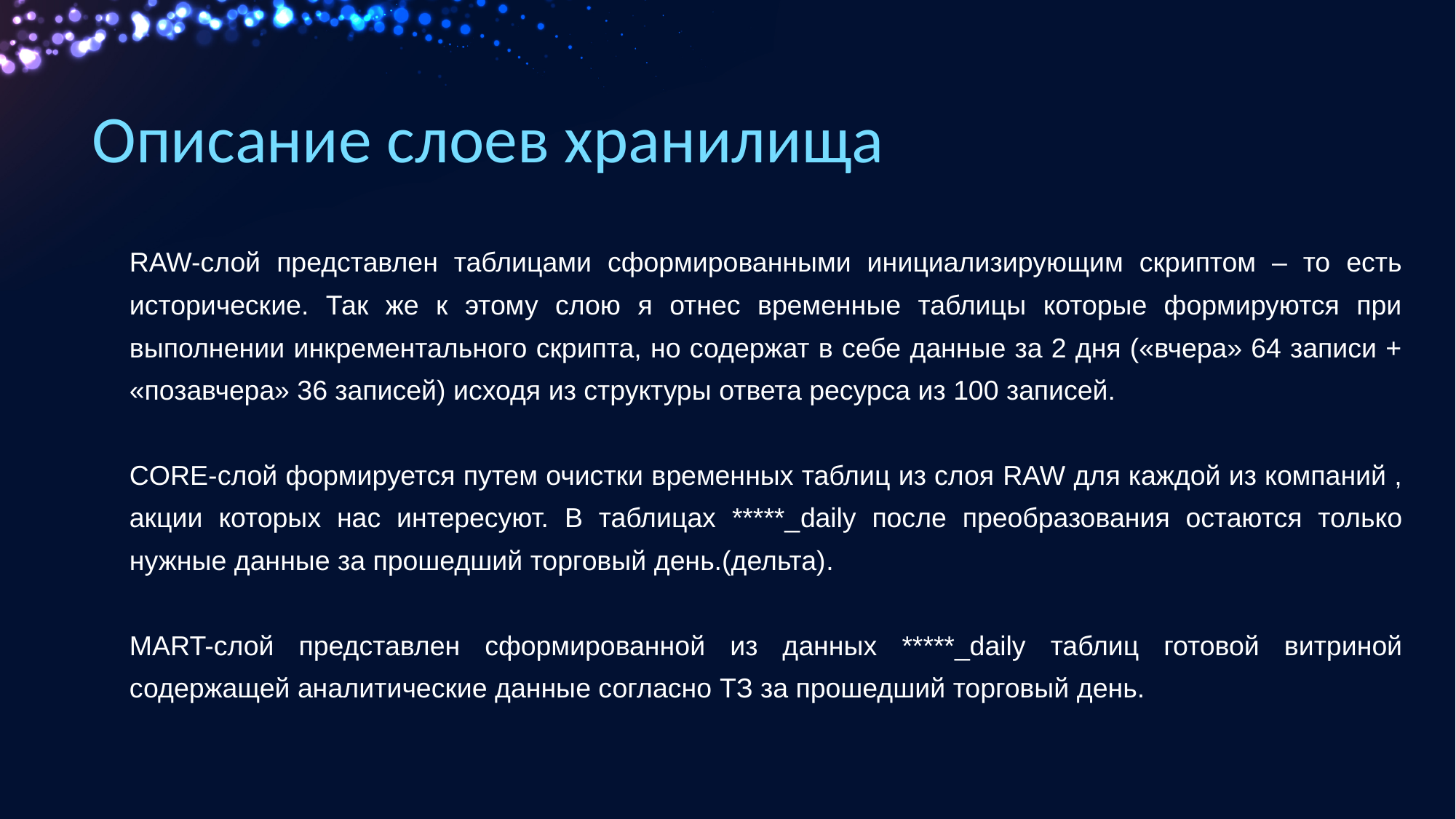

# Описание слоев хранилища
RAW-слой представлен таблицами сформированными инициализирующим скриптом – то есть исторические. Так же к этому слою я отнес временные таблицы которые формируются при выполнении инкрементального скрипта, но содержат в себе данные за 2 дня («вчера» 64 записи + «позавчера» 36 записей) исходя из структуры ответа ресурса из 100 записей.

CORE-слой формируется путем очистки временных таблиц из слоя RAW для каждой из компаний , акции которых нас интересуют. В таблицах *****_daily после преобразования остаются только нужные данные за прошедший торговый день.(дельта).

MART-слой представлен сформированной из данных *****_daily таблиц готовой витриной содержащей аналитические данные согласно TЗ за прошедший торговый день.